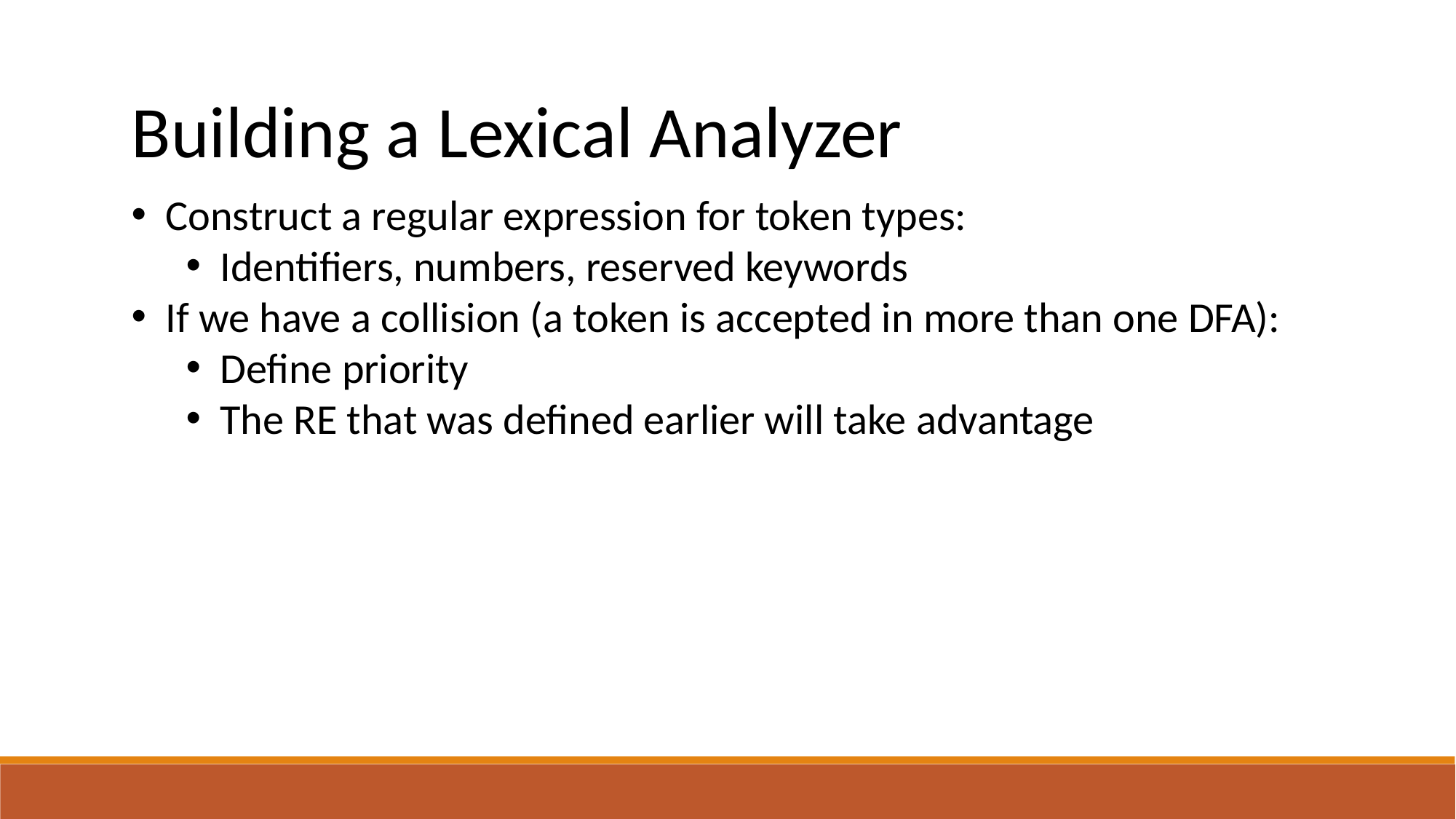

Building a Lexical Analyzer
Construct a regular expression for token types:
Identifiers, numbers, reserved keywords
If we have a collision (a token is accepted in more than one DFA):
Define priority
The RE that was defined earlier will take advantage